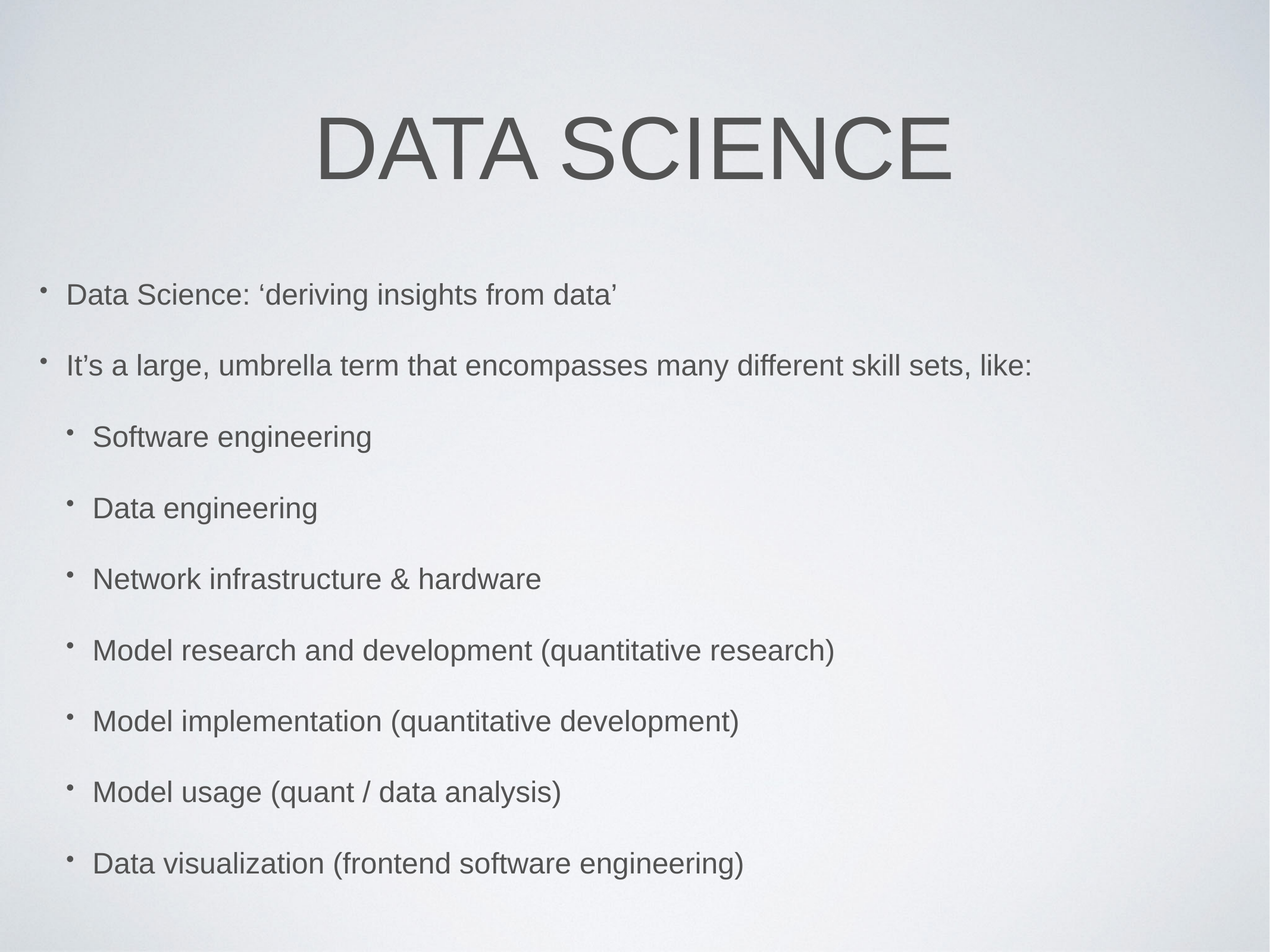

# data science
Data Science: ‘deriving insights from data’
It’s a large, umbrella term that encompasses many different skill sets, like:
Software engineering
Data engineering
Network infrastructure & hardware
Model research and development (quantitative research)
Model implementation (quantitative development)
Model usage (quant / data analysis)
Data visualization (frontend software engineering)